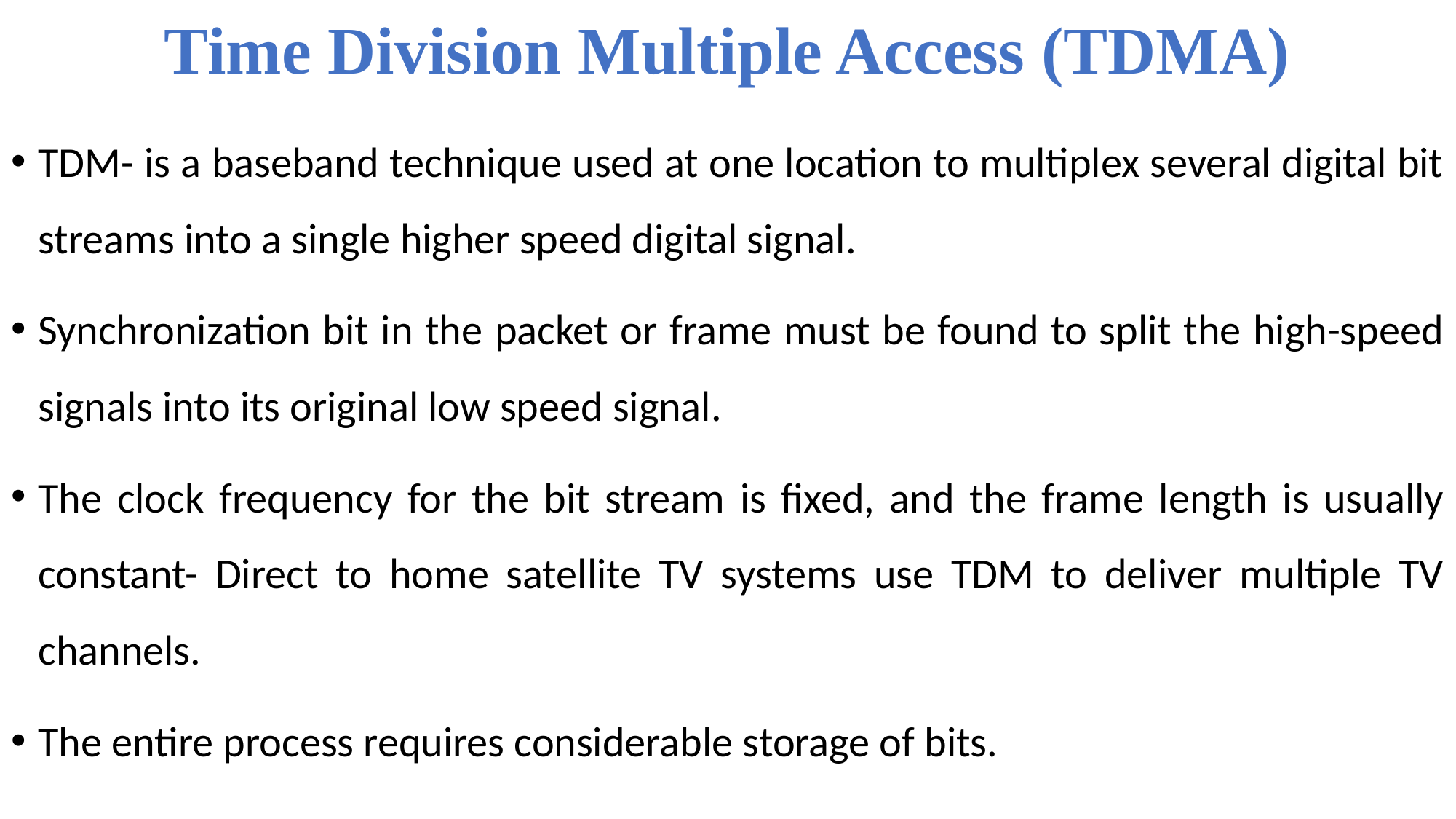

# Time Division Multiple Access (TDMA)
TDM- is a baseband technique used at one location to multiplex several digital bit streams into a single higher speed digital signal.
Synchronization bit in the packet or frame must be found to split the high-speed signals into its original low speed signal.
The clock frequency for the bit stream is fixed, and the frame length is usually constant- Direct to home satellite TV systems use TDM to deliver multiple TV channels.
The entire process requires considerable storage of bits.